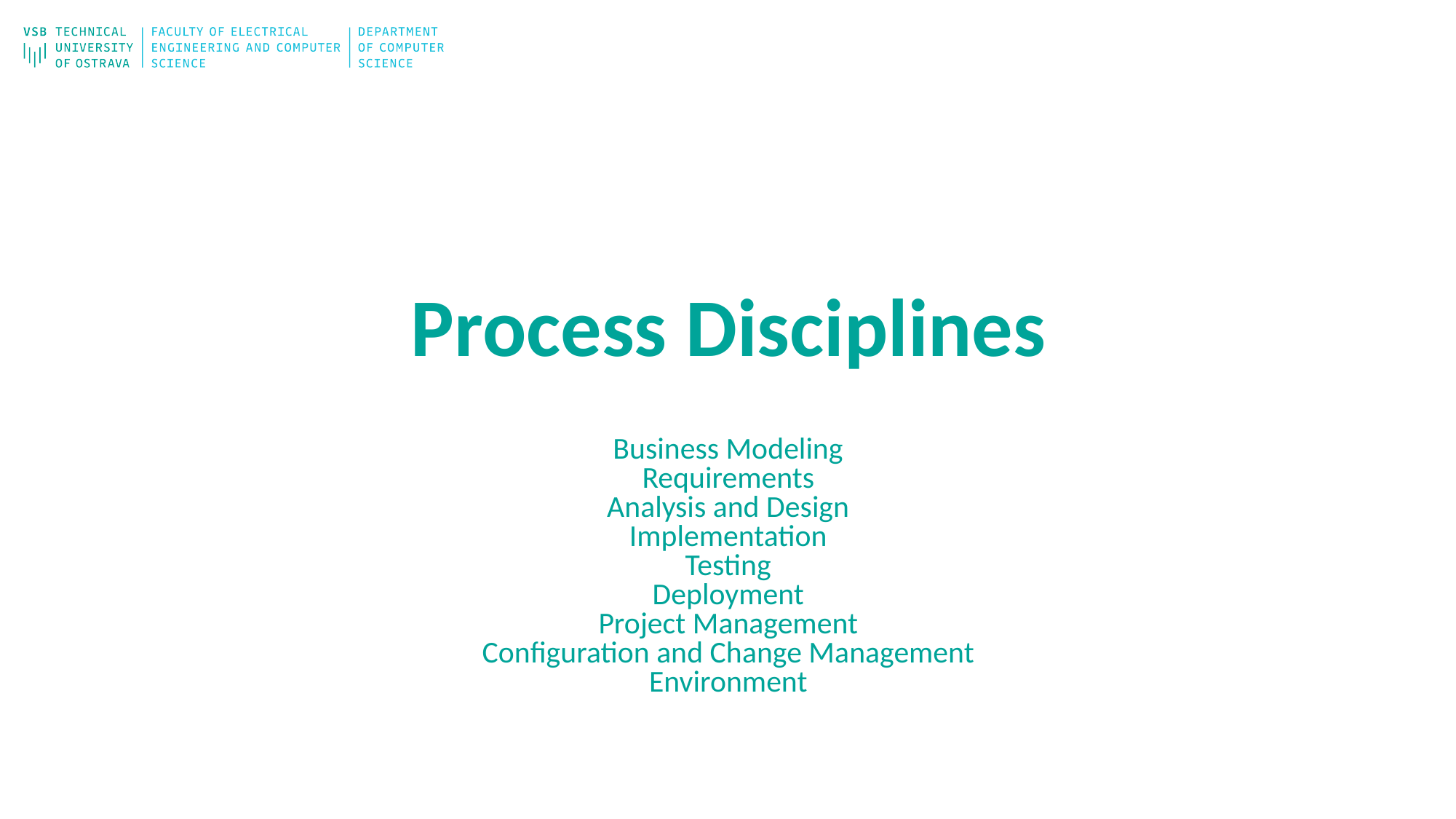

# Process Disciplines
Business Modeling
Requirements
Analysis and Design
Implementation
Testing
Deployment
Project Management
Configuration and Change Management
Environment